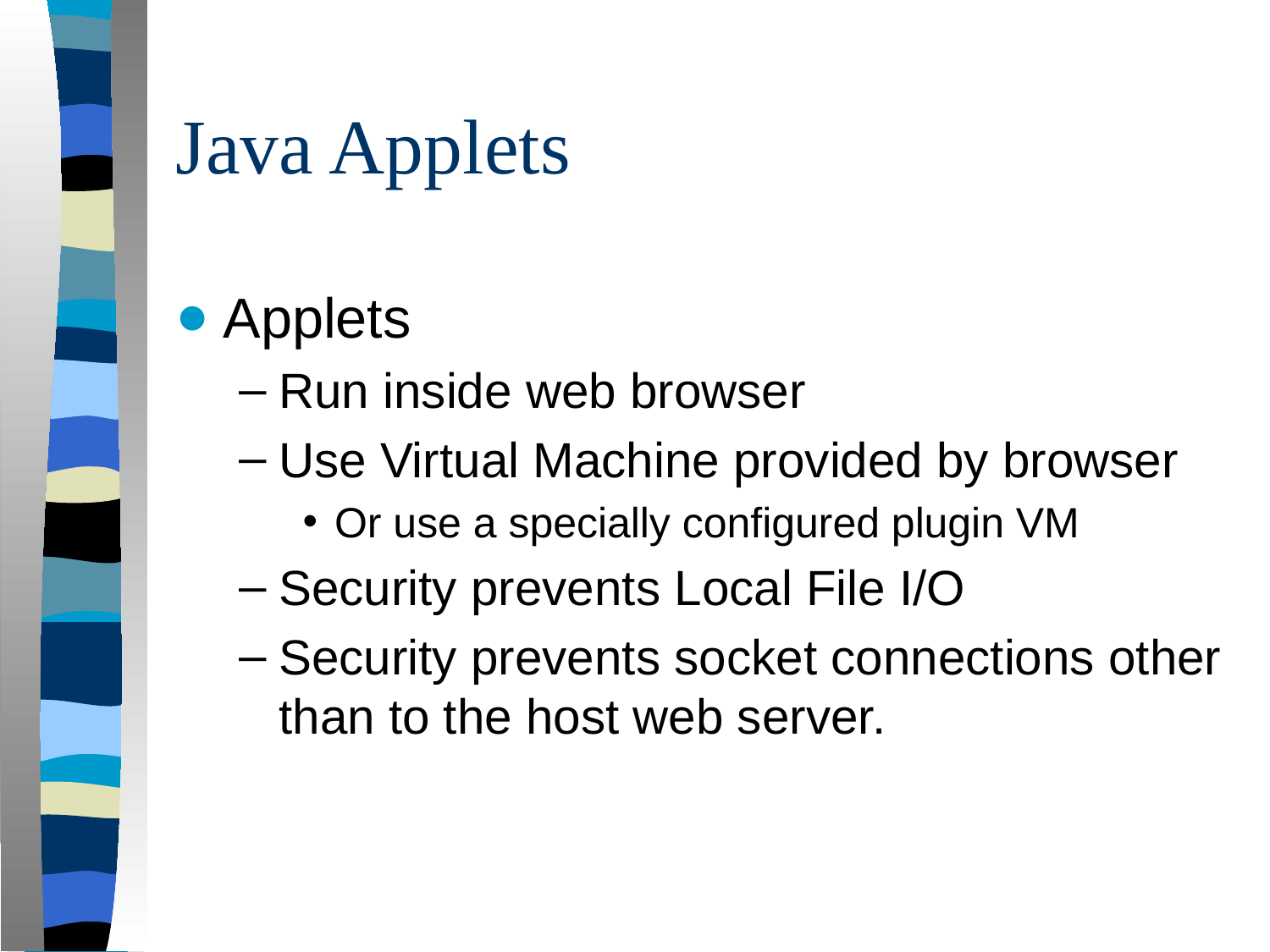

# Java Applets
Applets
Run inside web browser
Use Virtual Machine provided by browser
Or use a specially configured plugin VM
Security prevents Local File I/O
Security prevents socket connections other than to the host web server.